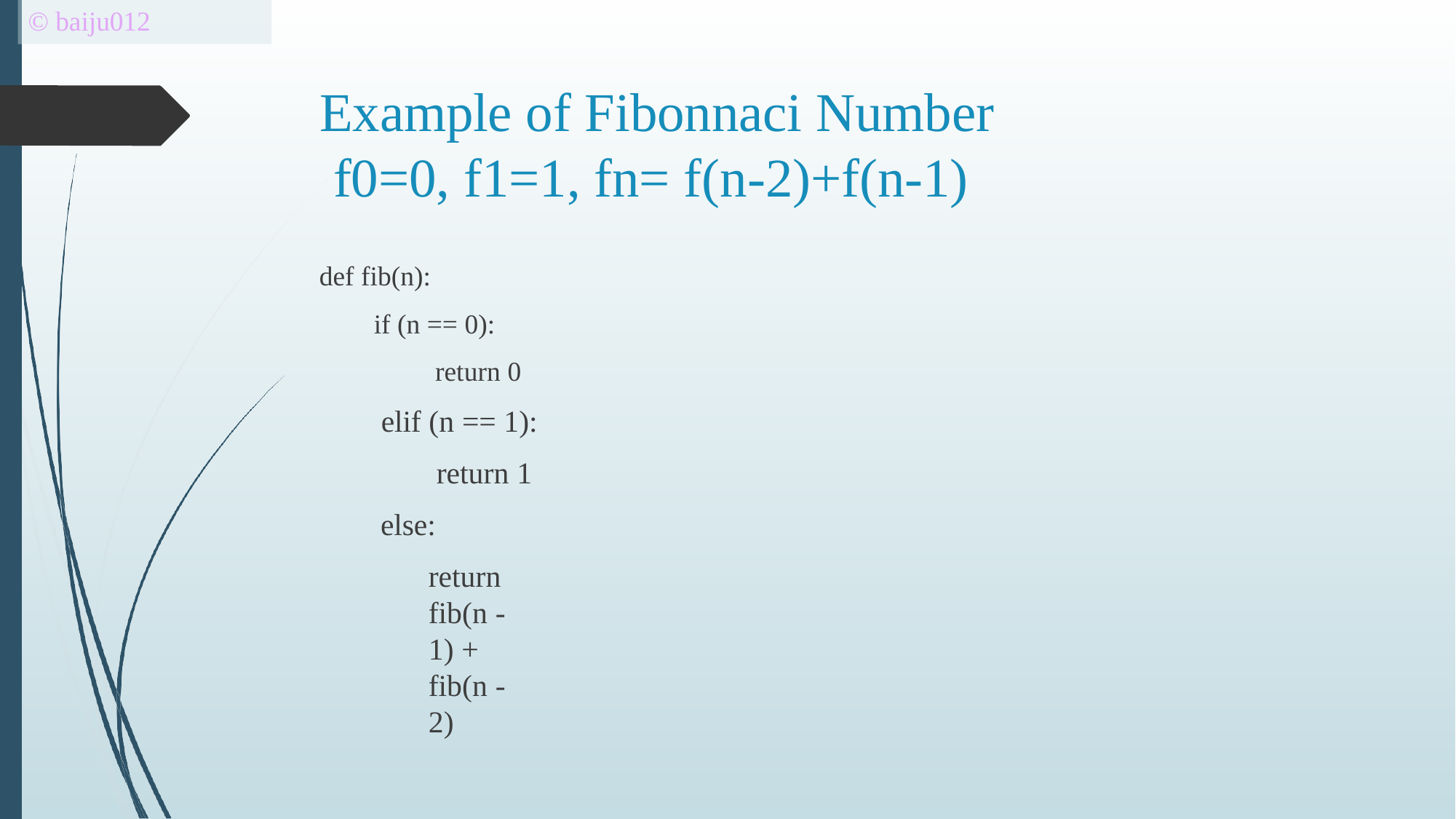

© baiju012
# Example of Fibonnaci Number  f0=0, f1=1, fn= f(n-2)+f(n-1)
def fib(n):
if (n == 0):
return 0
elif (n == 1):
return 1
else:
return fib(n - 1) + fib(n - 2)